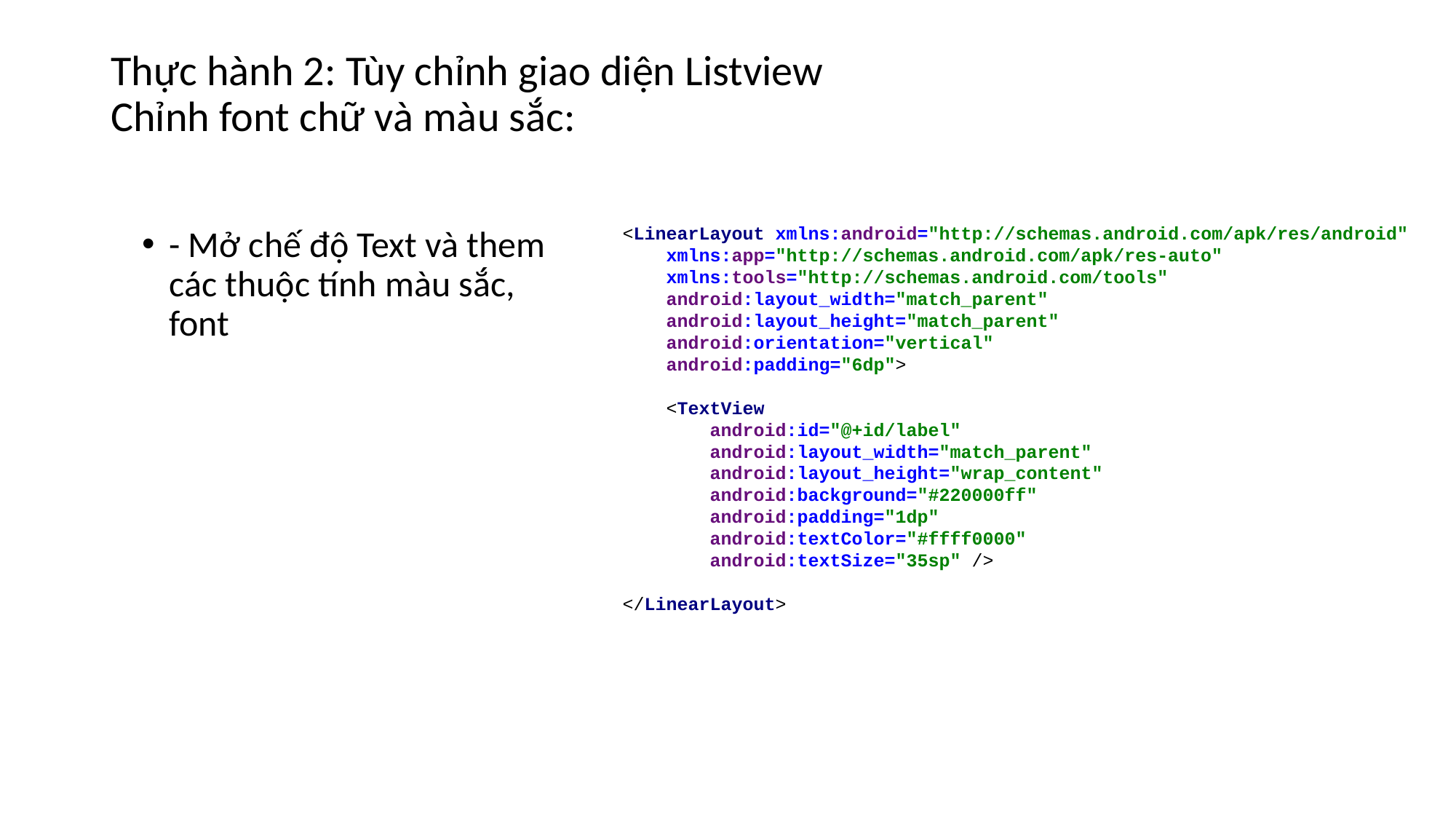

# Thực hành 2: Tùy chỉnh giao diện Listview Chỉnh font chữ và màu sắc:
<LinearLayout xmlns:android="http://schemas.android.com/apk/res/android"
    xmlns:app="http://schemas.android.com/apk/res-auto"
    xmlns:tools="http://schemas.android.com/tools"
    android:layout_width="match_parent"
    android:layout_height="match_parent"
    android:orientation="vertical"
    android:padding="6dp">
    <TextView
        android:id="@+id/label"
        android:layout_width="match_parent"
        android:layout_height="wrap_content"
        android:background="#220000ff"
        android:padding="1dp"
        android:textColor="#ffff0000"
        android:textSize="35sp" />
</LinearLayout>
- Mở chế độ Text và them các thuộc tính màu sắc, font